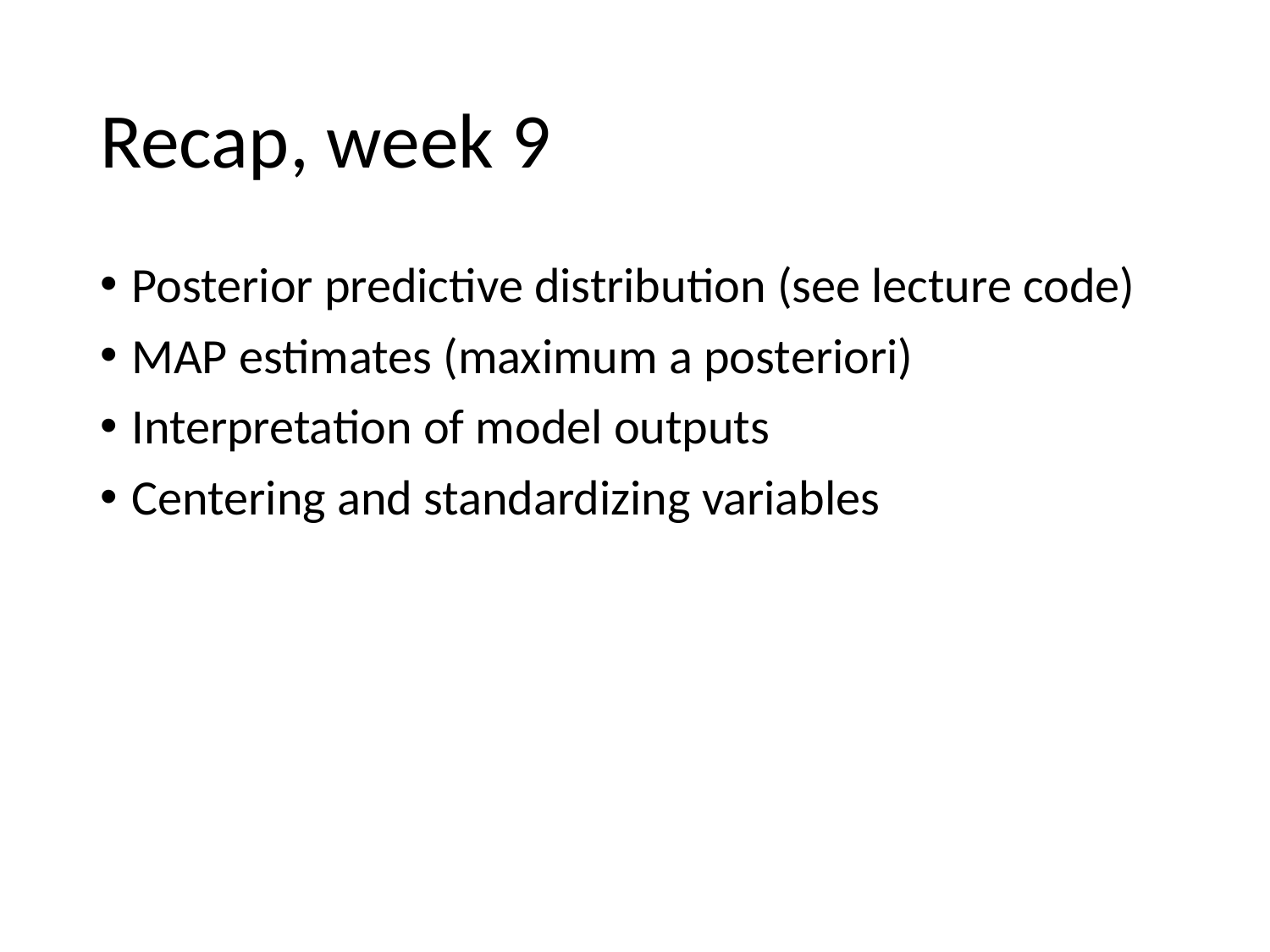

# Recap, week 9
Posterior predictive distribution (see lecture code)
MAP estimates (maximum a posteriori)
Interpretation of model outputs
Centering and standardizing variables